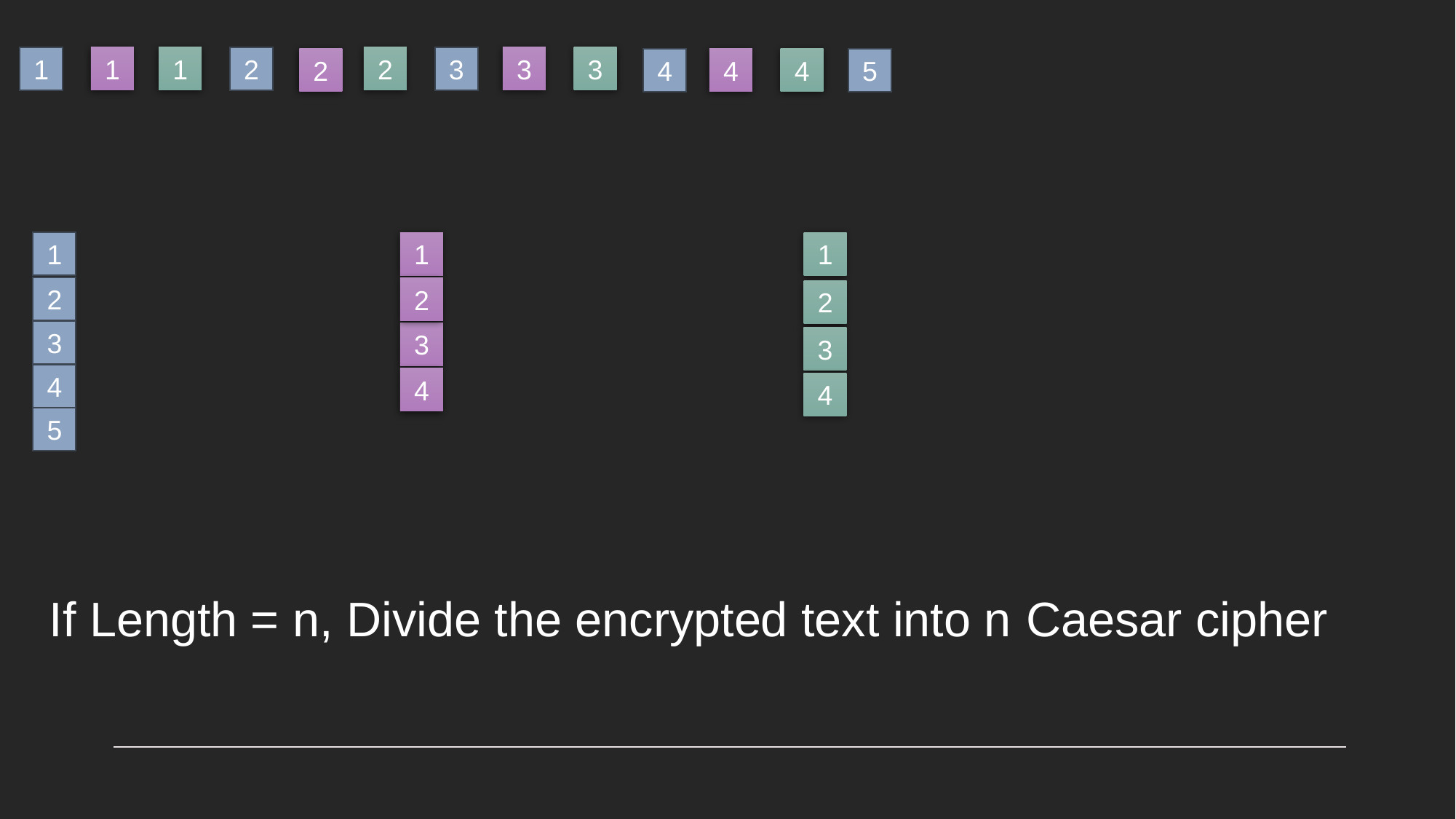

3
2
3
3
1
1
2
1
4
5
4
2
4
1
1
1
2
2
2
3
3
3
4
4
4
5
If Length = n, Divide the encrypted text into n Caesar cipher